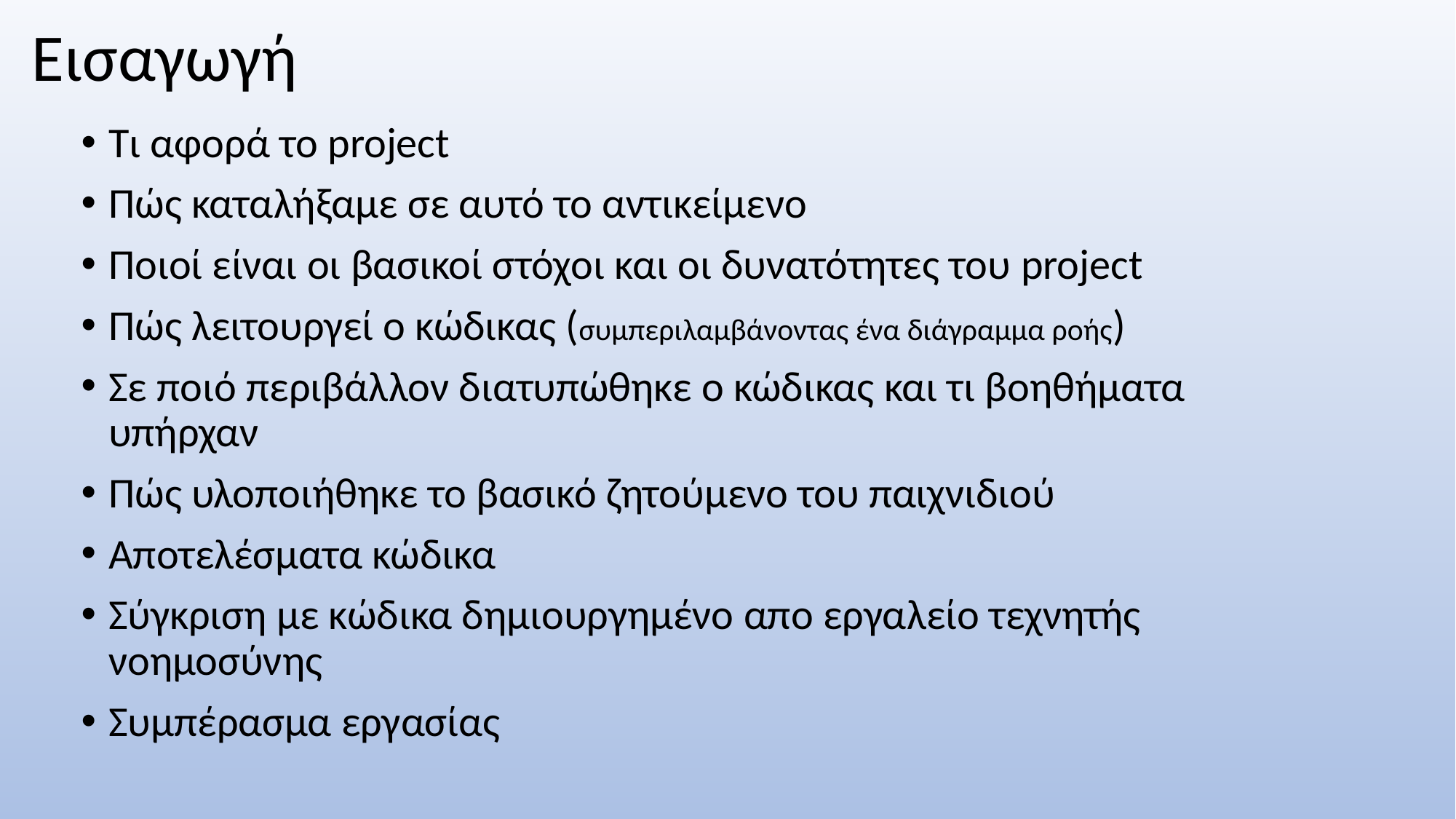

# Εισαγωγή
Τι αφορά το project
Πώς καταλήξαμε σε αυτό το αντικείμενο
Ποιοί είναι οι βασικοί στόχοι και οι δυνατότητες του project
Πώς λειτουργεί ο κώδικας (συμπεριλαμβάνοντας ένα διάγραμμα ροής)
Σε ποιό περιβάλλον διατυπώθηκε ο κώδικας και τι βοηθήματα υπήρχαν
Πώς υλοποιήθηκε το βασικό ζητούμενο του παιχνιδιού
Αποτελέσματα κώδικα
Σύγκριση με κώδικα δημιουργημένο απο εργαλείο τεχνητής νοημοσύνης
Συμπέρασμα εργασίας